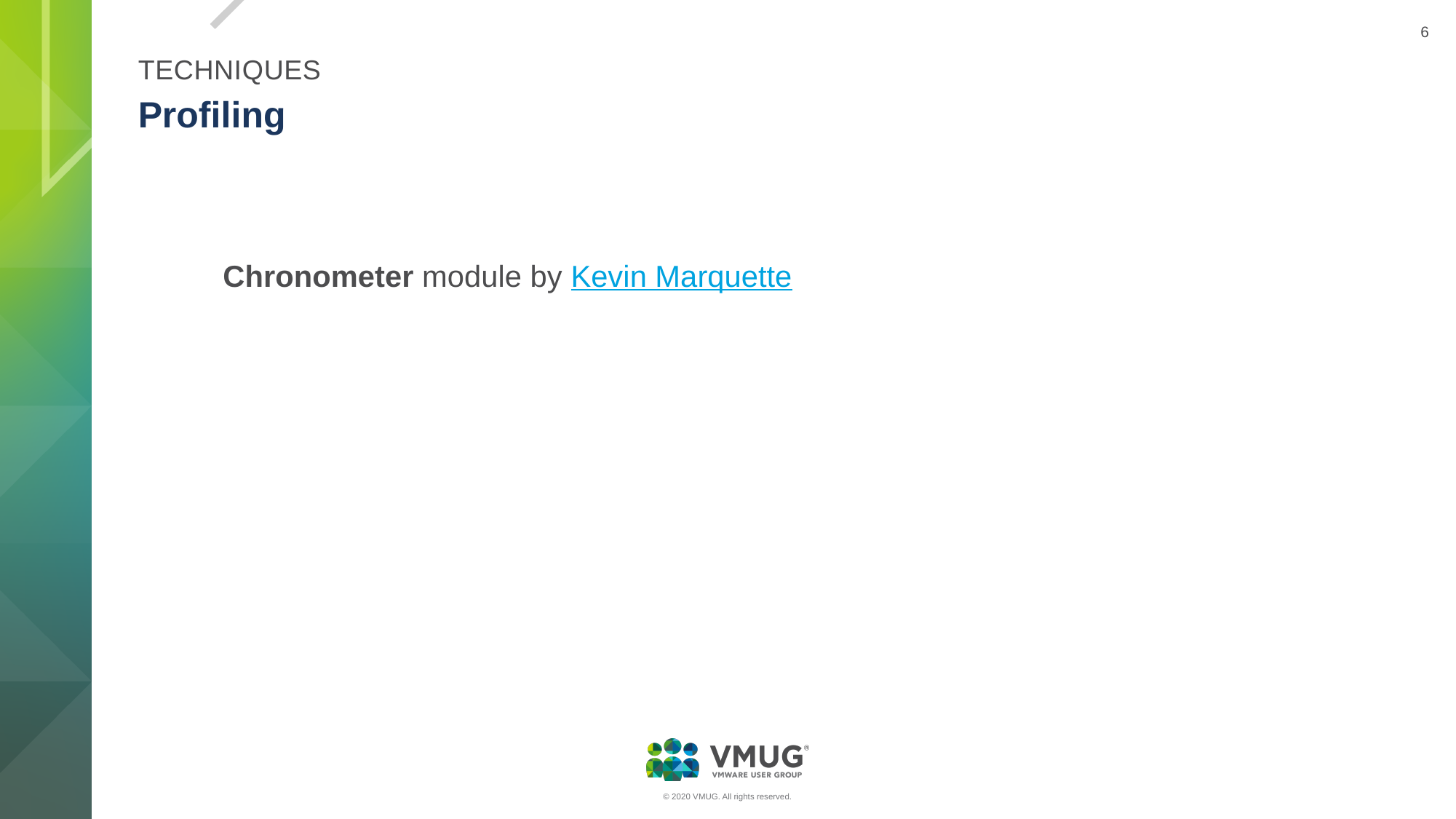

# Techniques
Profiling
Chronometer module by Kevin Marquette